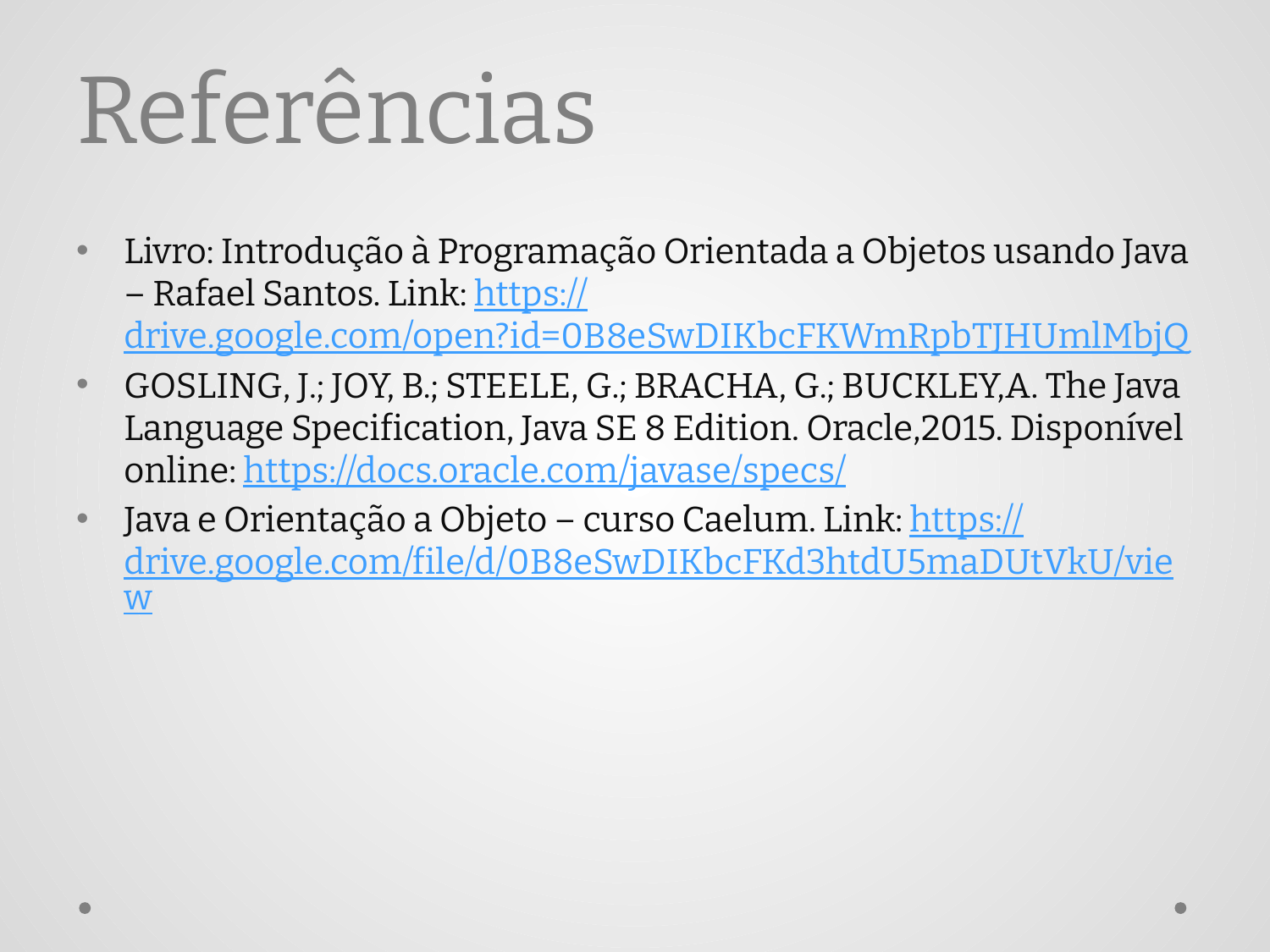

# Referências
Livro: Introdução à Programação Orientada a Objetos usando Java – Rafael Santos. Link: https://drive.google.com/open?id=0B8eSwDIKbcFKWmRpbTJHUmlMbjQ
GOSLING, J.; JOY, B.; STEELE, G.; BRACHA, G.; BUCKLEY,A. The Java Language Specification, Java SE 8 Edition. Oracle,2015. Disponível online: https://docs.oracle.com/javase/specs/
Java e Orientação a Objeto – curso Caelum. Link: https://drive.google.com/file/d/0B8eSwDIKbcFKd3htdU5maDUtVkU/view